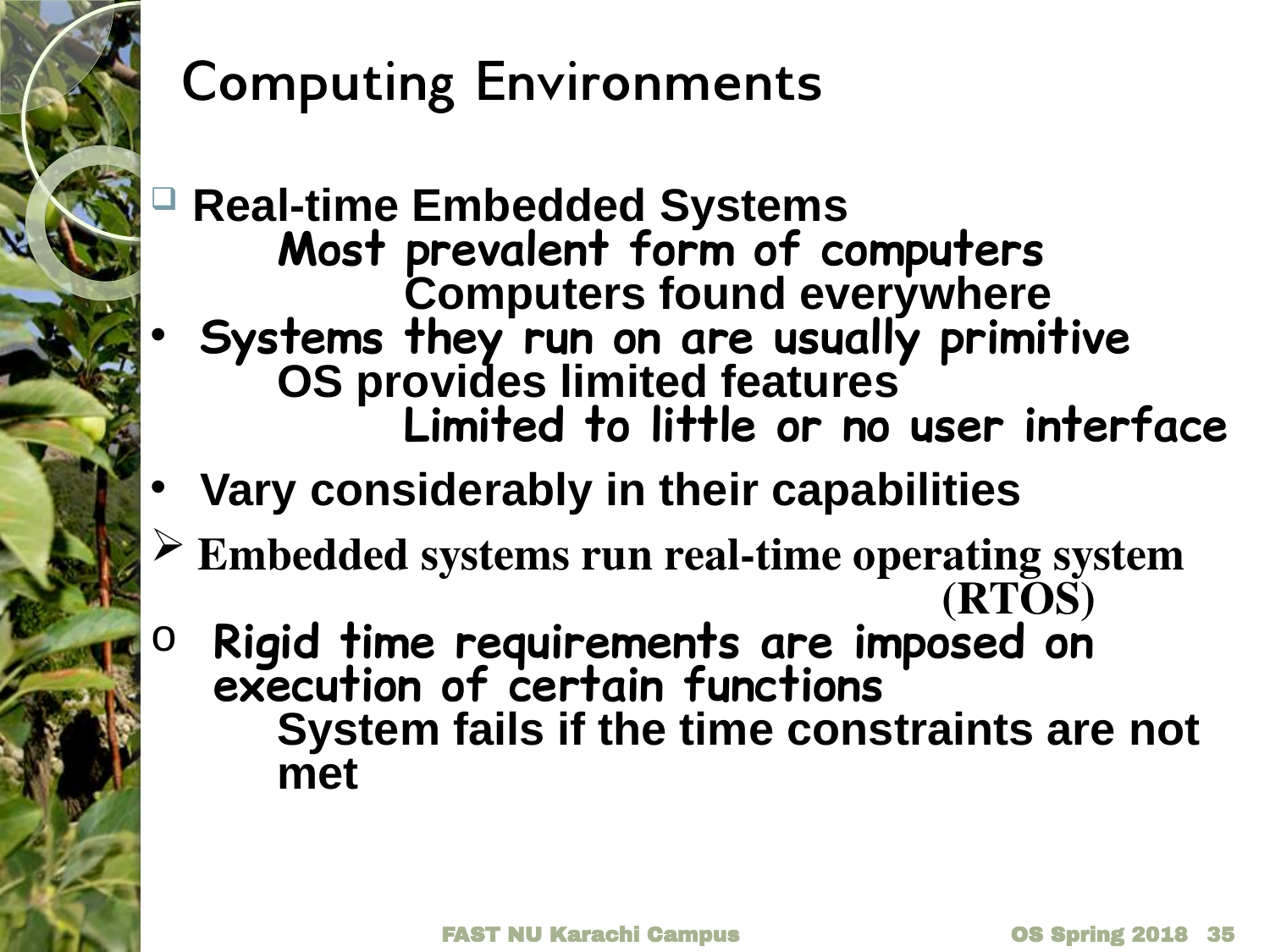

Computing Environments
 Real-time Embedded Systems
	Most prevalent form of computers
		Computers found everywhere
 Systems they run on are usually primitive
	OS provides limited features
		Limited to little or no user interface

 Vary considerably in their capabilities

 Embedded systems run real-time operating system							(RTOS)
Rigid time requirements are imposed on execution of certain functions
	System fails if the time constraints are not 	met
FAST NU Karachi Campus
OS Spring 2018
35